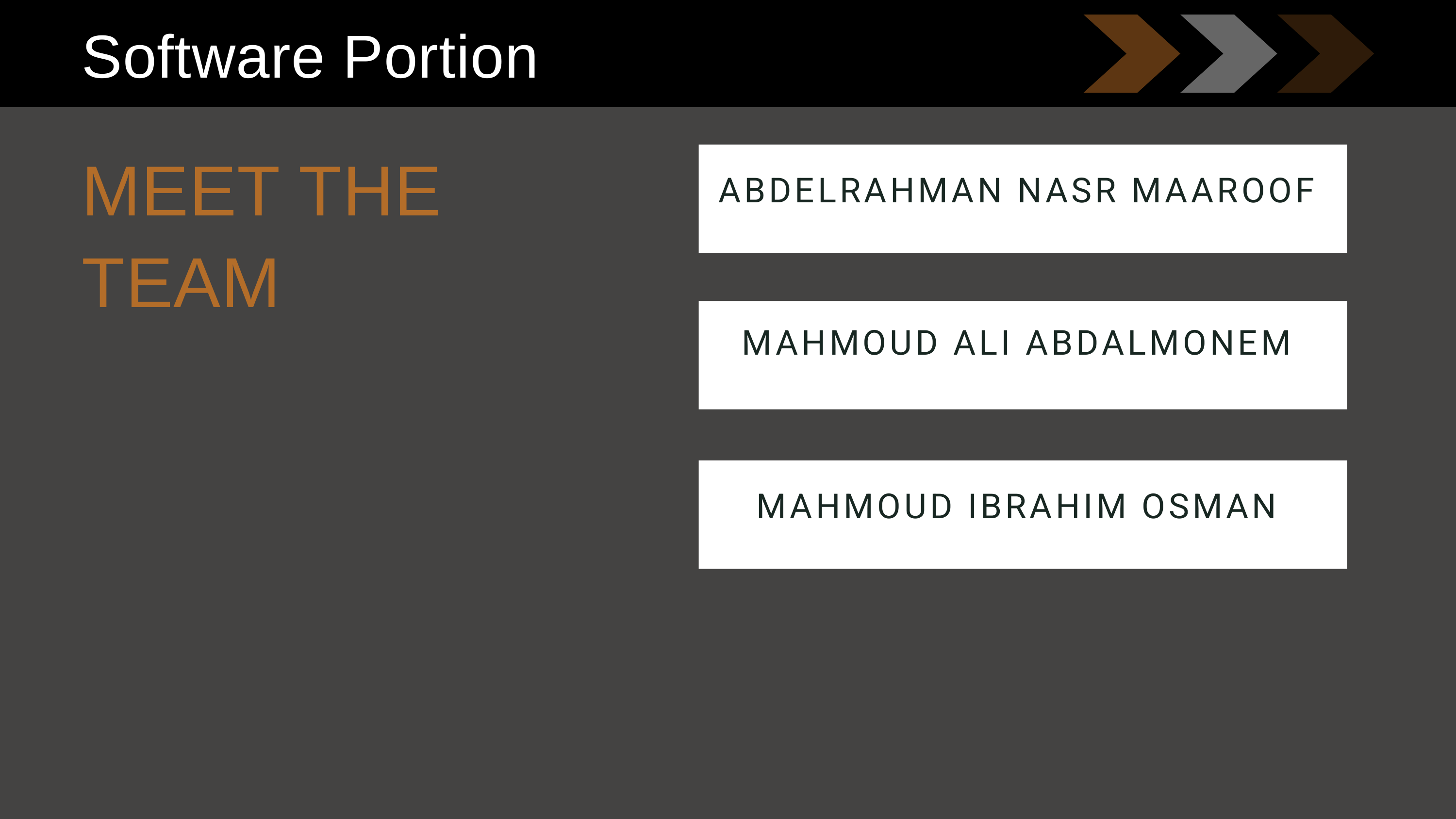

Software Portion

MEET THE TEAM

ABDELRAHMAN NASR MAAROOF

MAHMOUD ALI ABDALMONEM

MAHMOUD IBRAHIM OSMAN